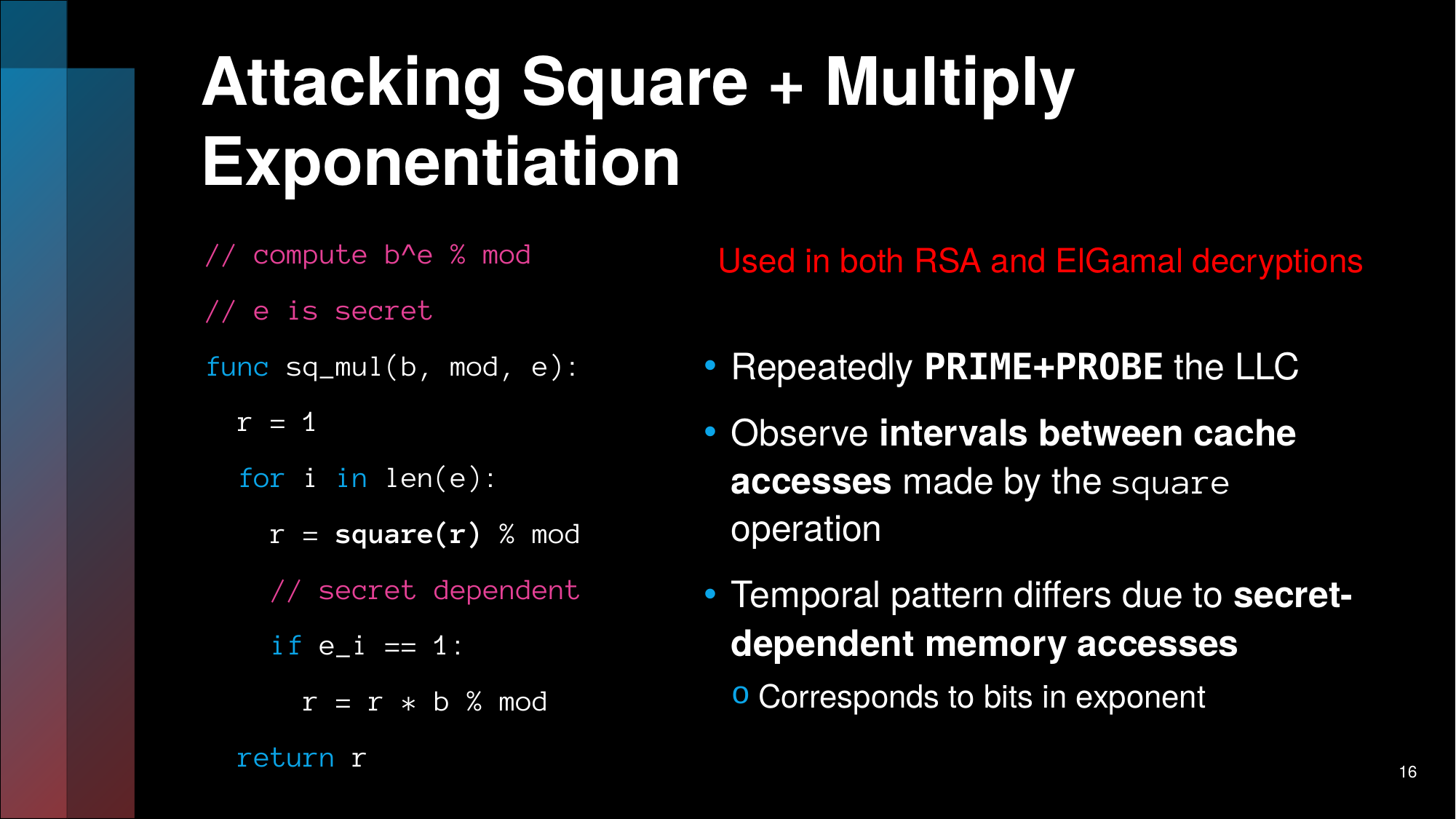

# Attacking Square + Multiply Exponentiation
// compute b^e % mod
// e is secret
func sq_mul(b, mod, e):
  r = 1
  for i in len(e):
    r = square(r) % mod
    // secret dependent
    if e_i == 1:
      r = r * b % mod
  return r

Used in both RSA and ElGamal decryptions
Repeatedly PRIME+PROBE the LLC
Observe intervals between cache accesses made by the square operation
Temporal pattern differs due to secret-dependent memory accesses
Corresponds to bits in exponent
16